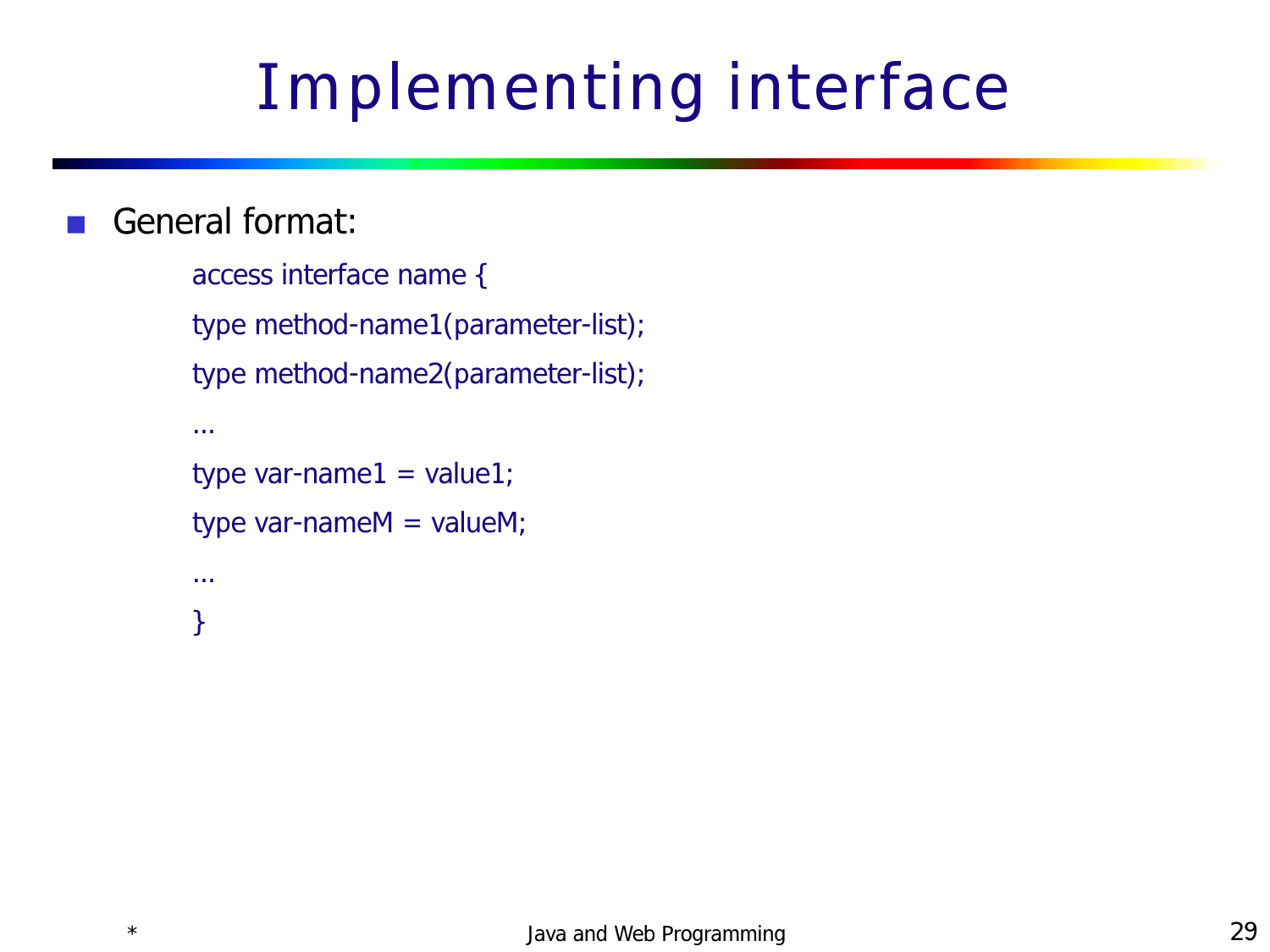

# Implementing interface
General format:
access interface name {
type method-name1(parameter-list);
type method-name2(parameter-list);
…
type var-name1 = value1;
type var-nameM = valueM;
…
}
*
29
Java and Web Programming